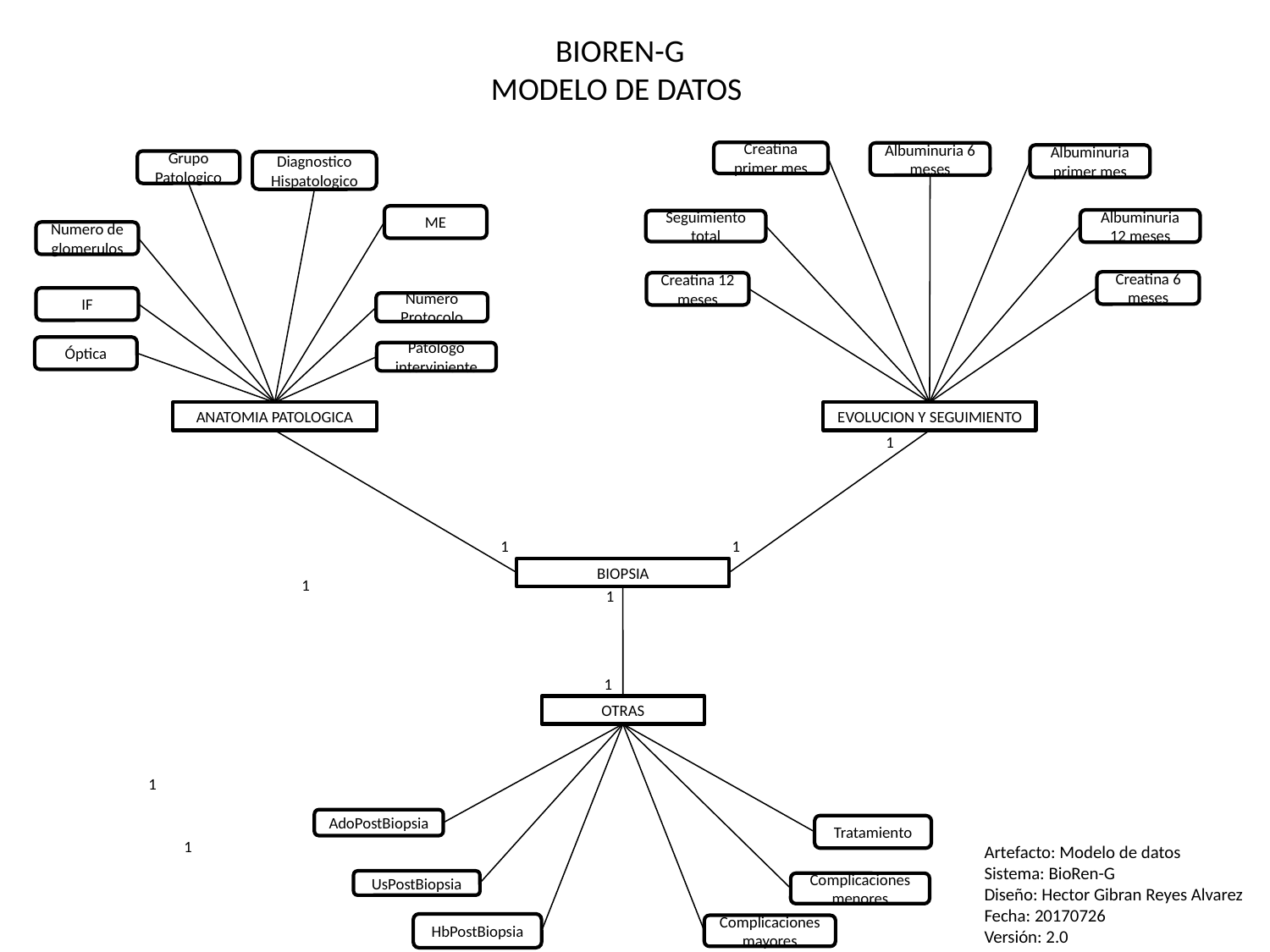

BIOREN-G
MODELO DE DATOS
Creatina primer mes
Albuminuria 6 meses
Albuminuria primer mes
Grupo Patologico
Diagnostico Hispatologico
ME
Albuminuria 12 meses
Seguimiento total
Numero de glomerulos
Creatina 6 meses
Creatina 12 meses
IF
Numero Protocolo
Óptica
Patólogo interviniente
ANATOMIA PATOLOGICA
EVOLUCION Y SEGUIMIENTO
1
1
1
BIOPSIA
1
1
1
OTRAS
1
AdoPostBiopsia
Tratamiento
1
Artefacto: Modelo de datos
Sistema: BioRen-G
Diseño: Hector Gibran Reyes Alvarez
Fecha: 20170726
Versión: 2.0

UsPostBiopsia
Complicaciones menores
HbPostBiopsia
Complicaciones mayores